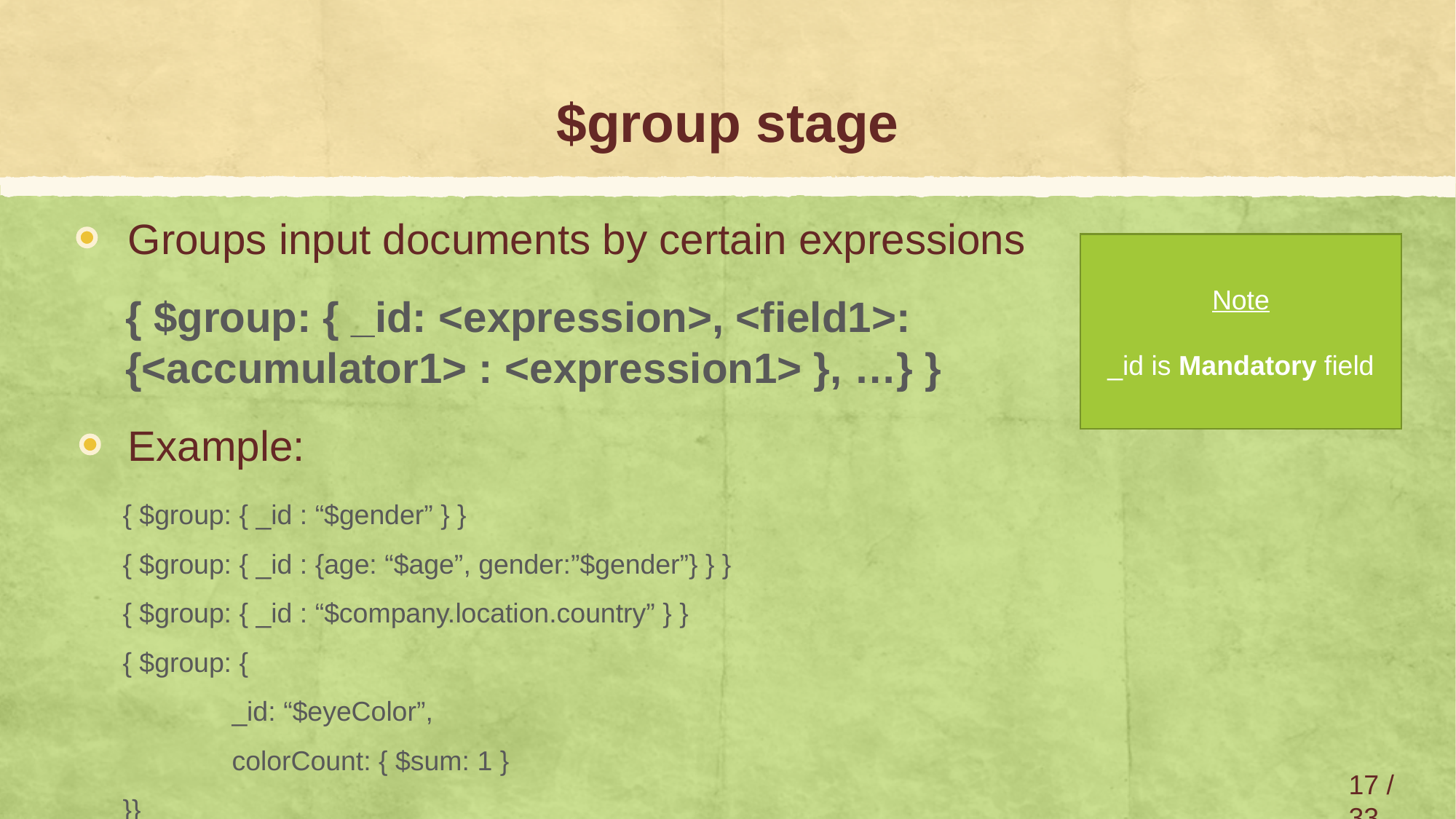

# $group stage
Groups input documents by certain expressions

Note

_id is Mandatory field
{ $group: { _id: <expression>, <field1>: {<accumulator1> : <expression1> }, …} }
Example:

{ $group: { _id : “$gender” } }
{ $group: { _id : {age: “$age”, gender:”$gender”} } }
{ $group: { _id : “$company.location.country” } }
{ $group: {
	_id: “$eyeColor”,
	colorCount: { $sum: 1 }
}}

17 / 33